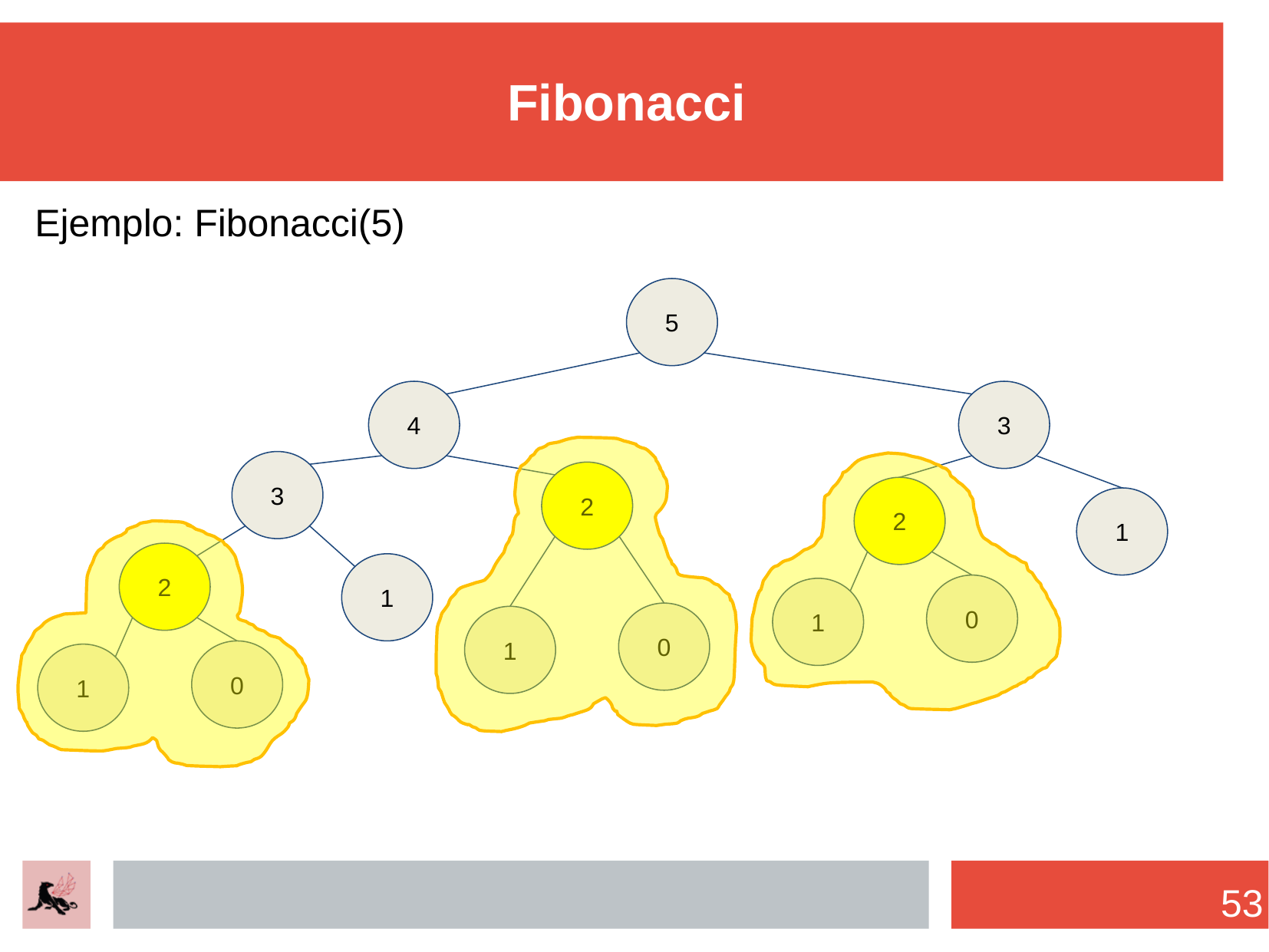

Fibonacci
Ejemplo: Fibonacci(5)
5
4
3

3

2
2
1

2
1
0
1
0
1
0
1
53